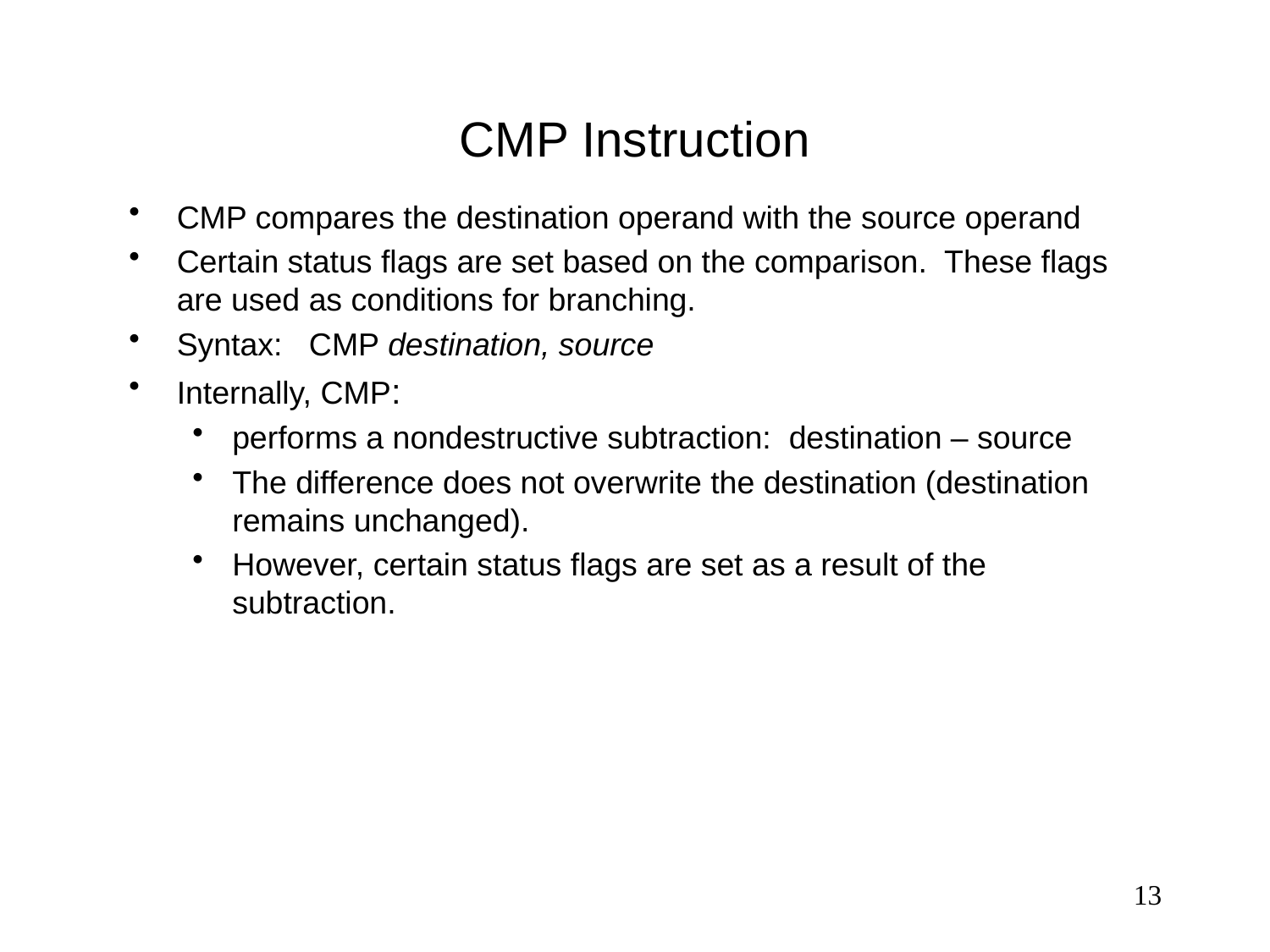

# CMP Instruction
CMP compares the destination operand with the source operand
Certain status flags are set based on the comparison.  These flags are used as conditions for branching.
Syntax:   CMP destination, source
Internally, CMP:
performs a nondestructive subtraction:  destination – source
The difference does not overwrite the destination (destination remains unchanged).
However, certain status flags are set as a result of the subtraction.
13